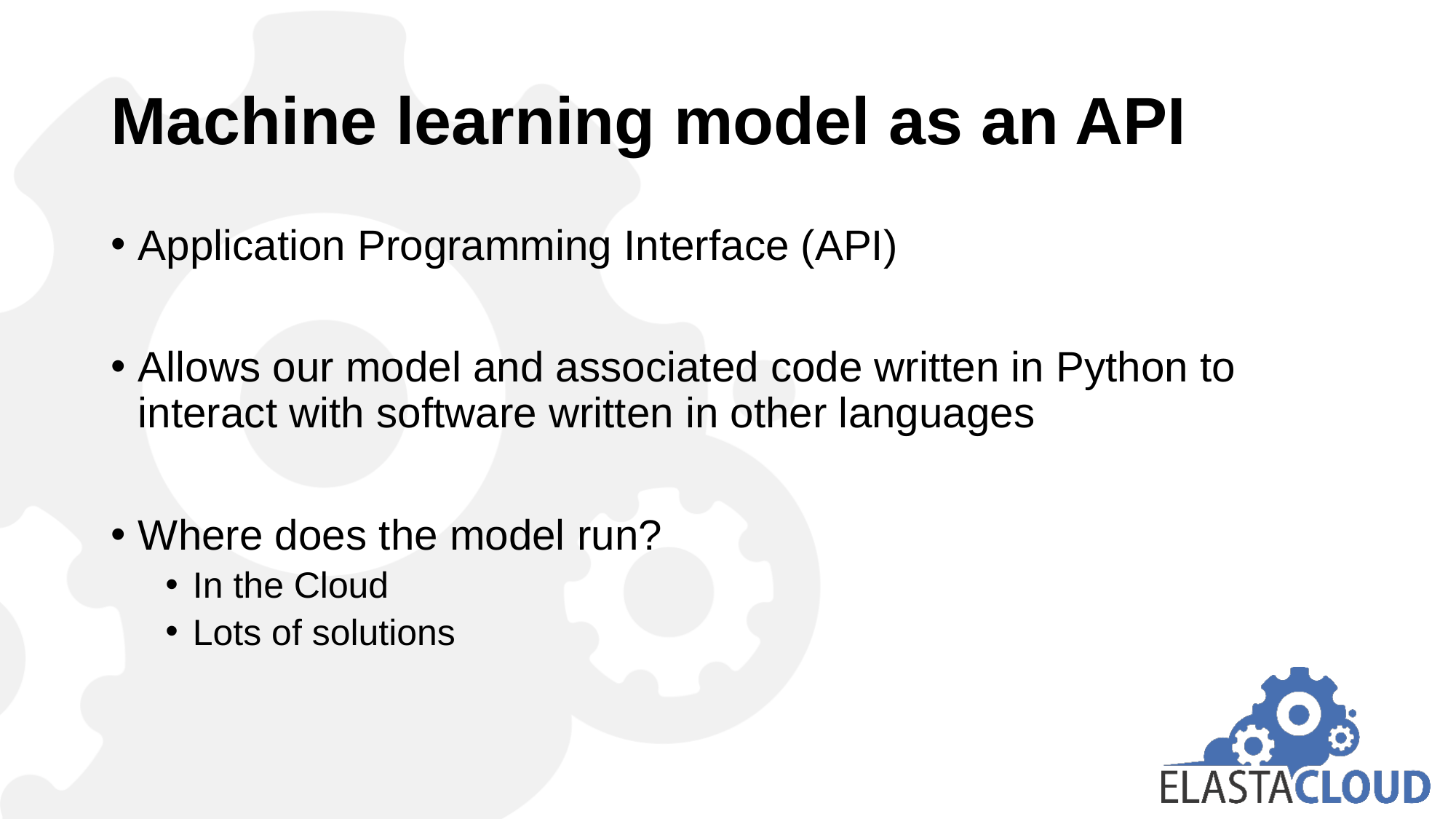

# Machine learning model as an API
Application Programming Interface (API)

Allows our model and associated code written in Python to interact with software written in other languages

Where does the model run?
In the Cloud
Lots of solutions